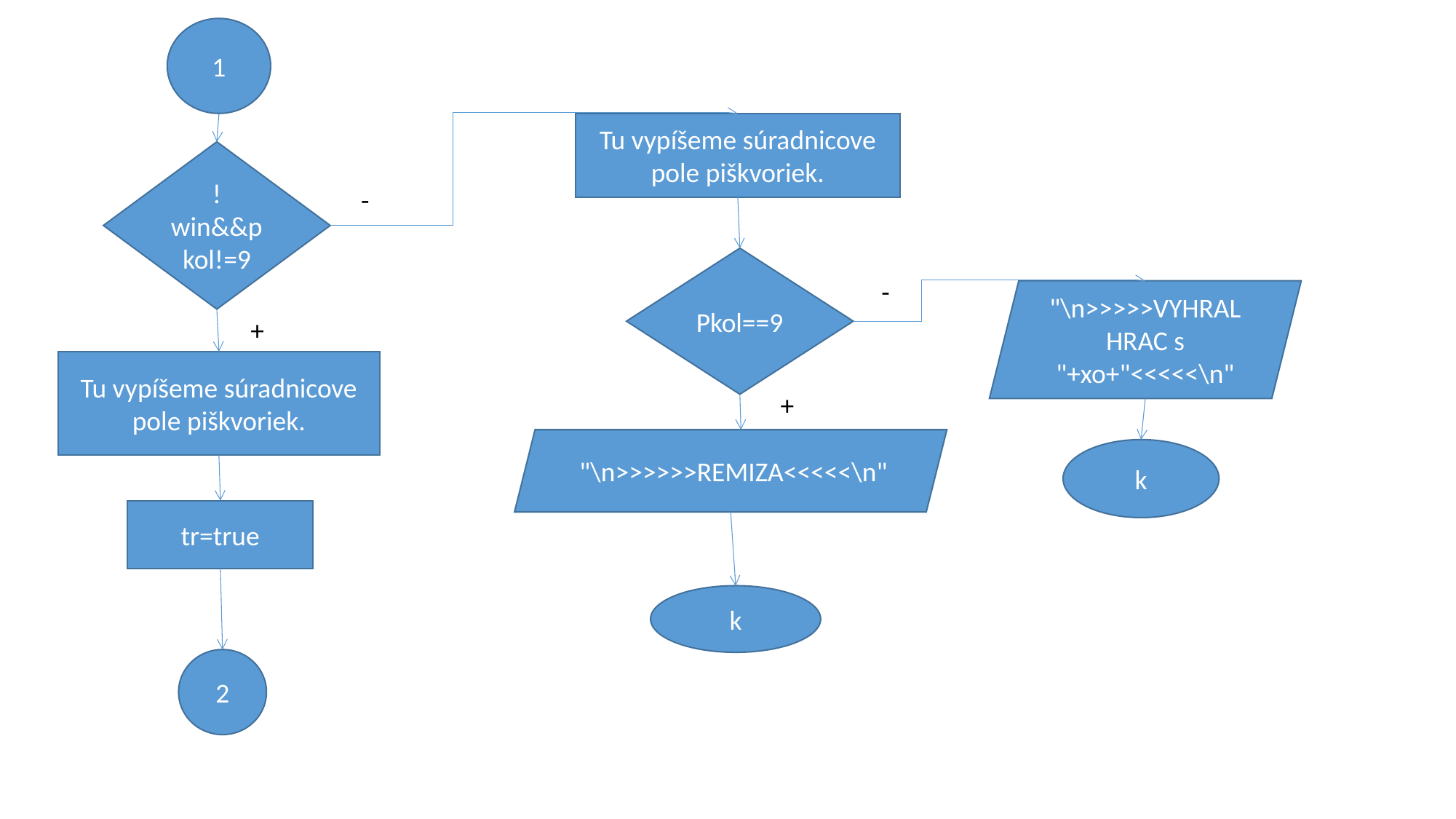

1
Tu vypíšeme súradnicove pole piškvoriek.
!win&&pkol!=9
-
Pkol==9
-
"\n>>>>>VYHRAL HRAC s "+xo+"<<<<<\n"
+
Tu vypíšeme súradnicove pole piškvoriek.
+
 "\n>>>>>>REMIZA<<<<<\n"
k
tr=true
k
2